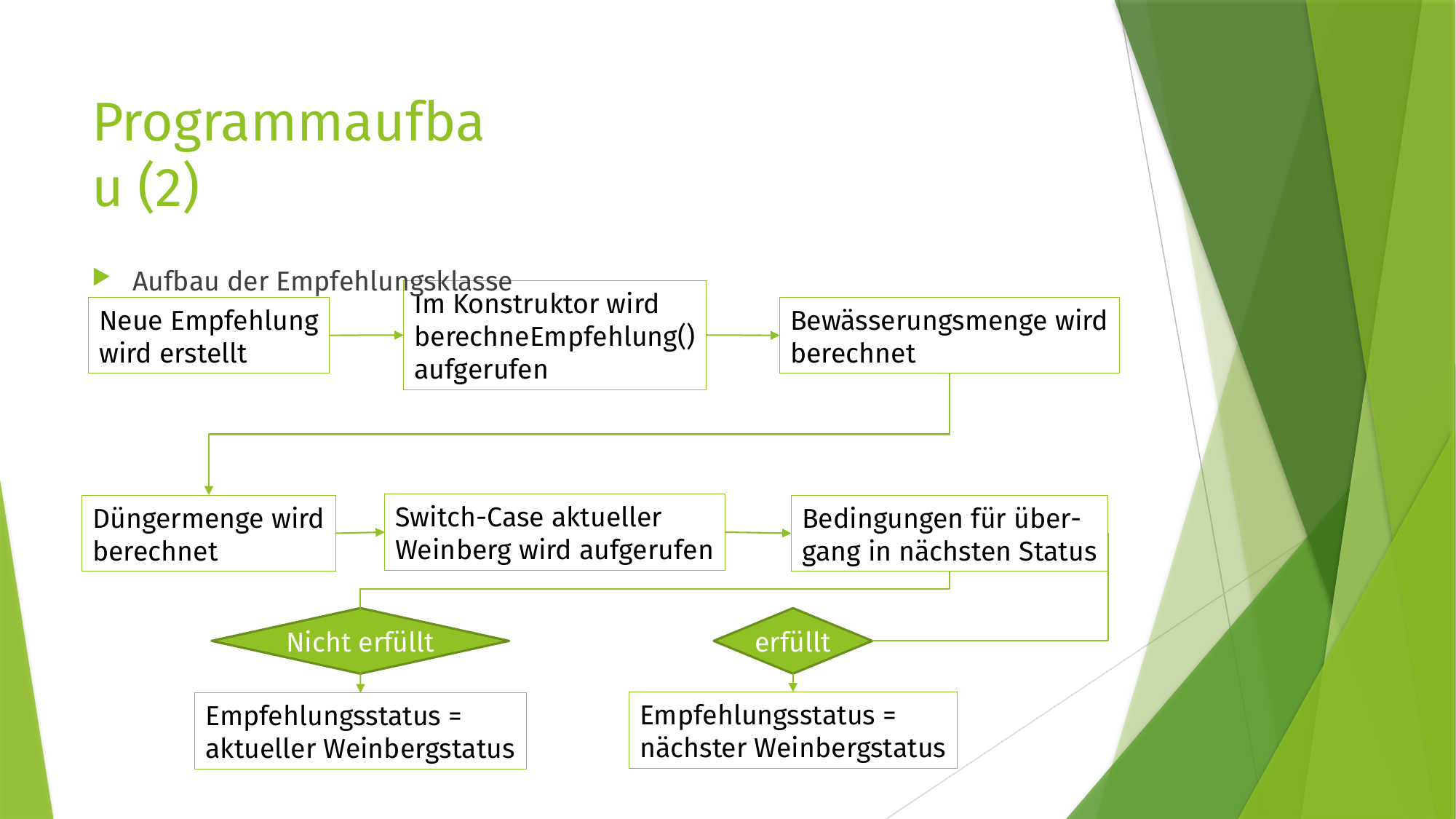

# Programmaufbau (2)
Aufbau der Empfehlungsklasse
Im Konstruktor wird
berechneEmpfehlung()
aufgerufen
Bewässerungsmenge wird
berechnet
Neue Empfehlung
wird erstellt
Switch-Case aktueller
Weinberg wird aufgerufen
Düngermenge wird
berechnet
Bedingungen für über-
gang in nächsten Status
erfüllt
Nicht erfüllt
Empfehlungsstatus =
nächster Weinbergstatus
Empfehlungsstatus =
aktueller Weinbergstatus